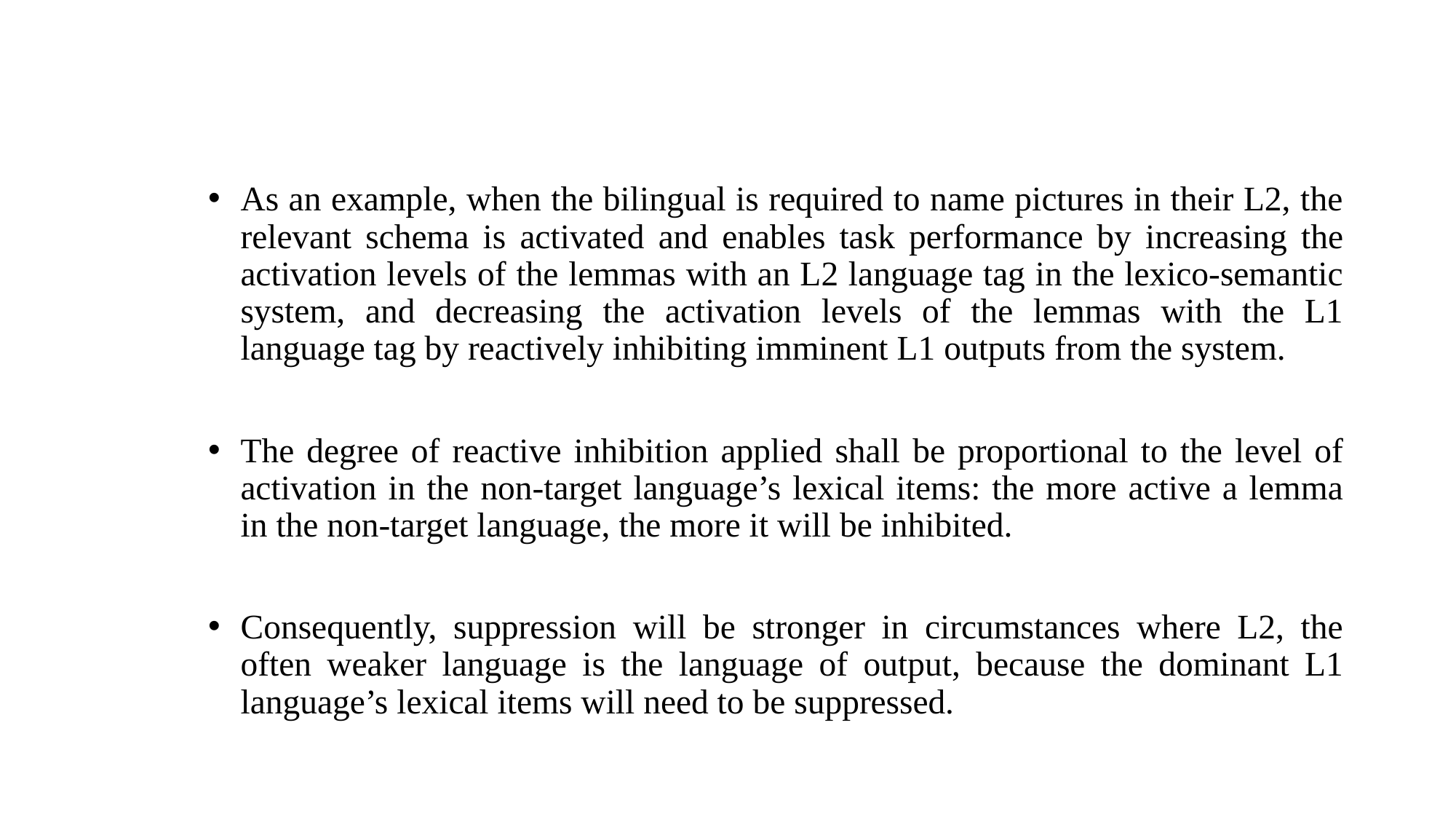

As an example, when the bilingual is required to name pictures in their L2, the relevant schema is activated and enables task performance by increasing the activation levels of the lemmas with an L2 language tag in the lexico-semantic system, and decreasing the activation levels of the lemmas with the L1 language tag by reactively inhibiting imminent L1 outputs from the system.

The degree of reactive inhibition applied shall be proportional to the level of activation in the non-target language’s lexical items: the more active a lemma in the non-target language, the more it will be inhibited.

Consequently, suppression will be stronger in circumstances where L2, the often weaker language is the language of output, because the dominant L1 language’s lexical items will need to be suppressed.